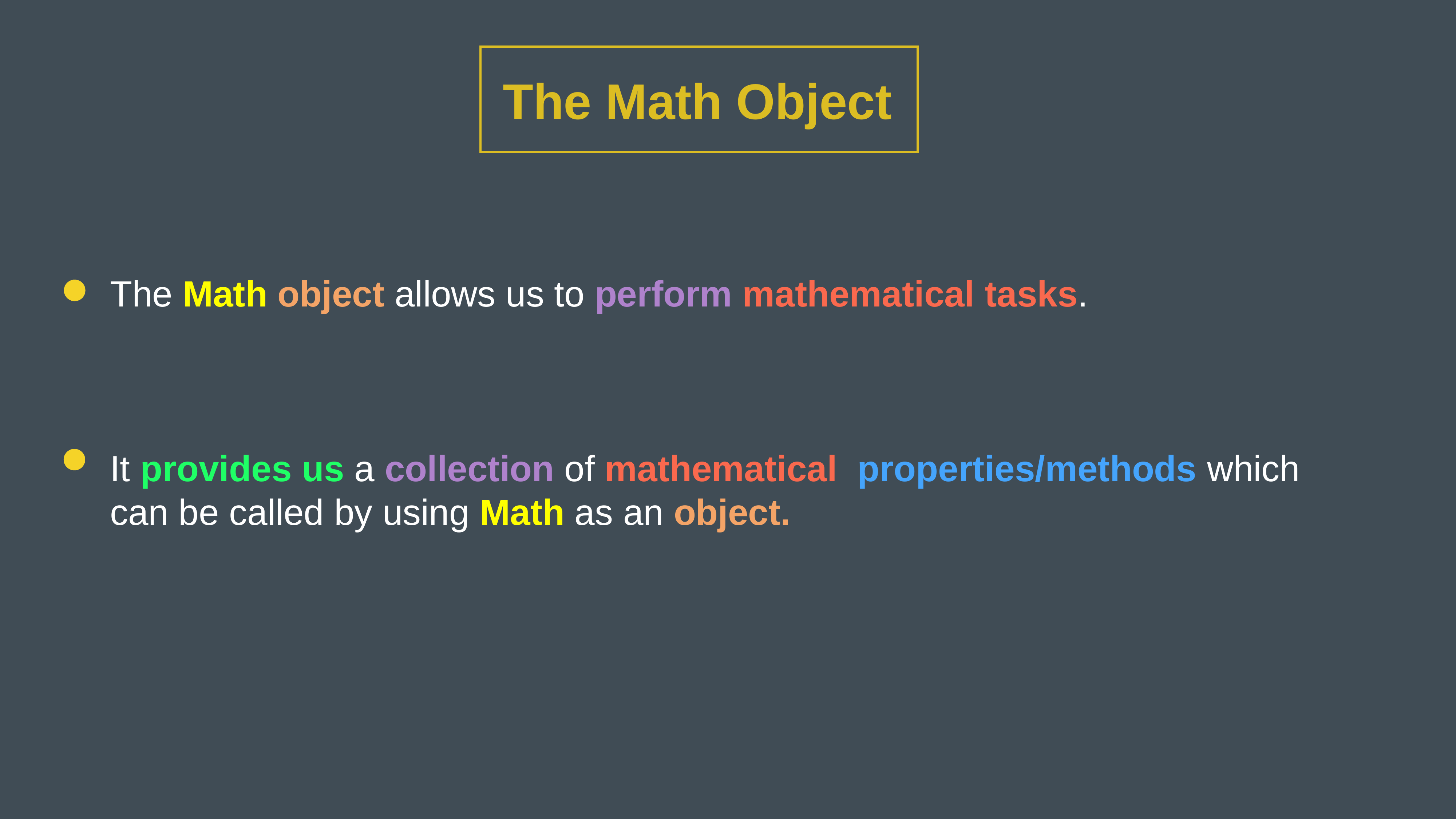

The Math Object
The Math object allows us to perform mathematical tasks.

It provides us a collection of mathematical  properties/methods which can be called by using Math as an object.